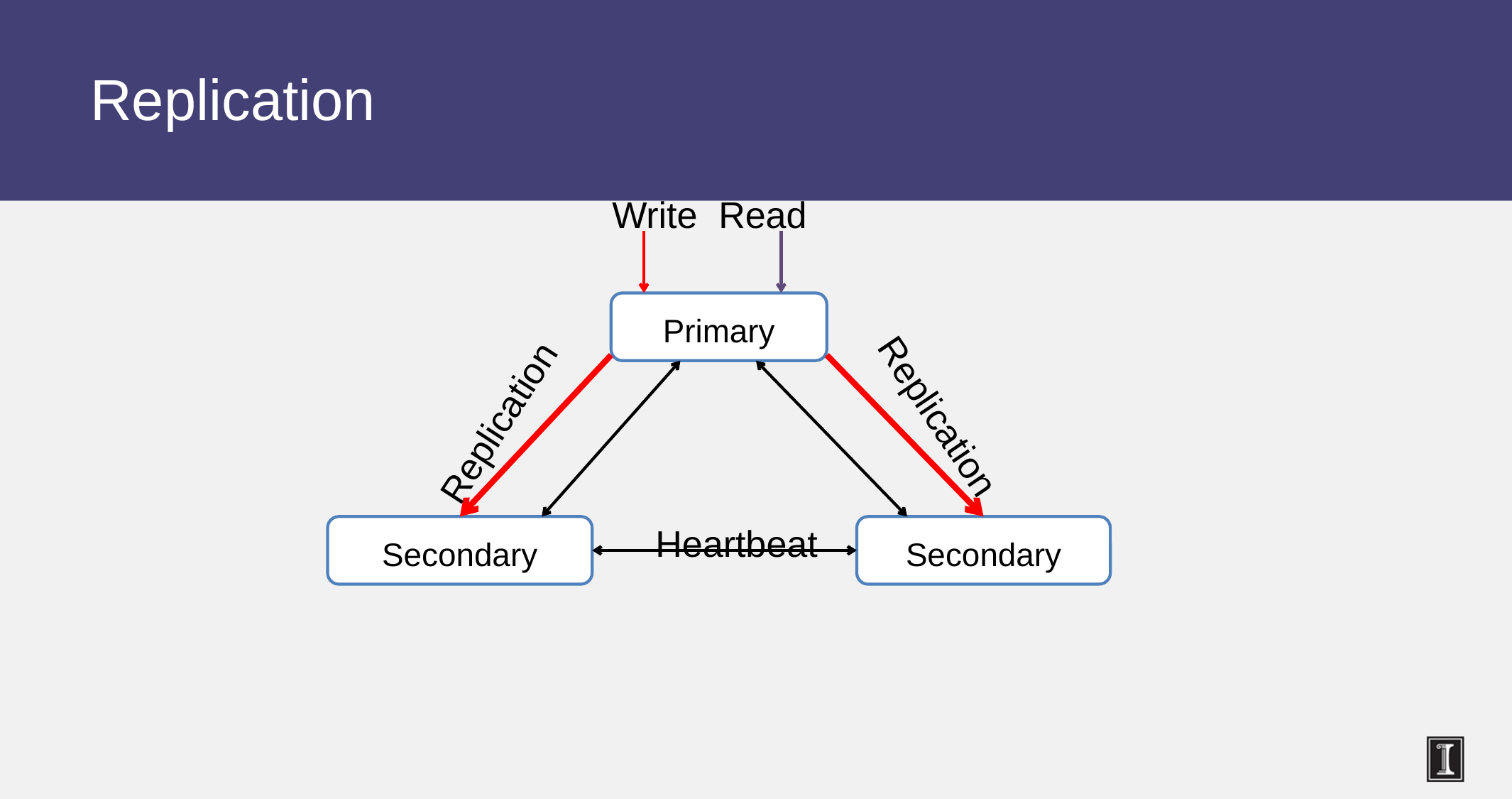

# Replication
Write	Read
Primary
Replication
Replication
Heartbeat
Secondary
Secondary